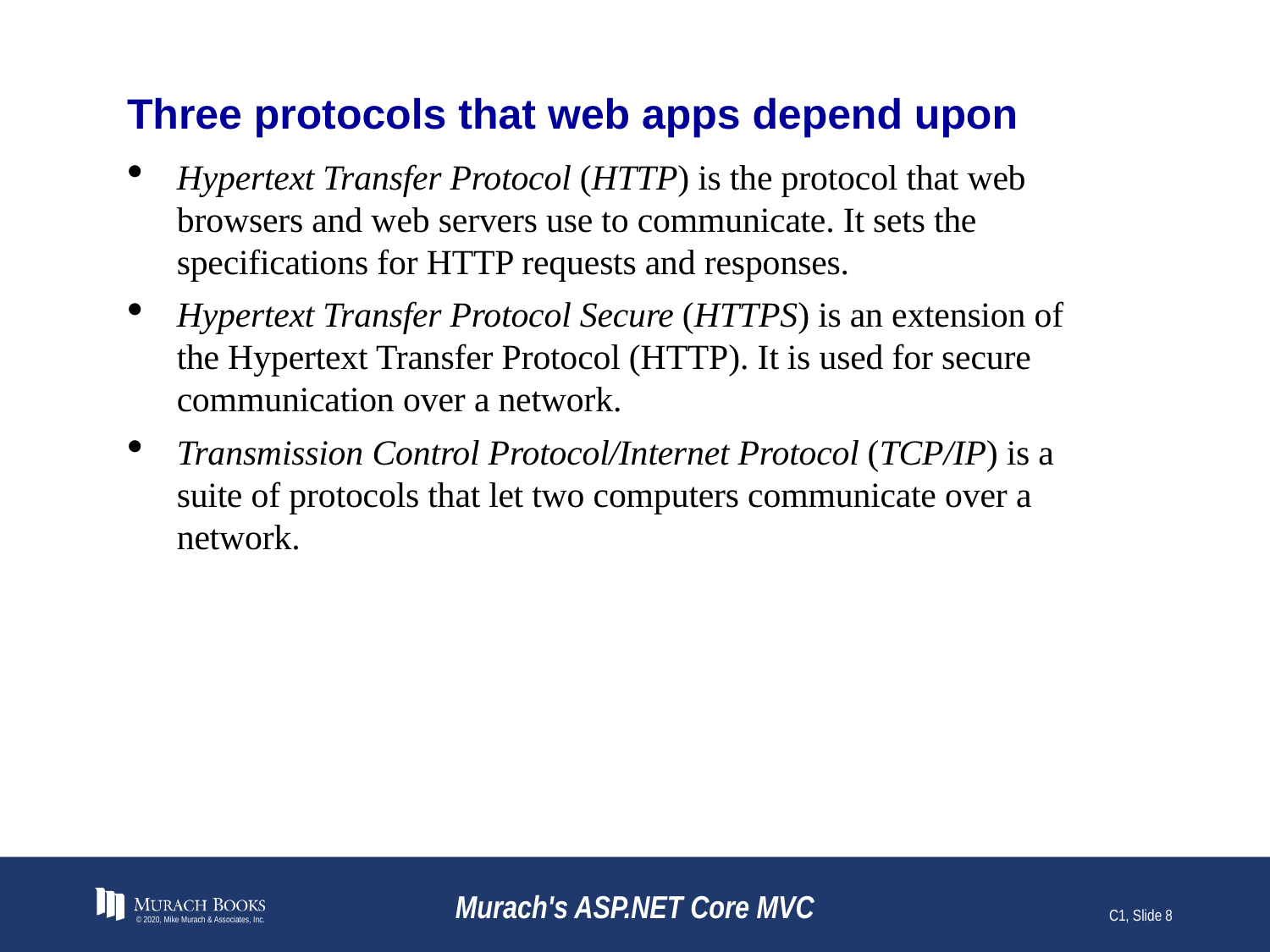

# Three protocols that web apps depend upon
Hypertext Transfer Protocol (HTTP) is the protocol that web browsers and web servers use to communicate. It sets the specifications for HTTP requests and responses.
Hypertext Transfer Protocol Secure (HTTPS) is an extension of the Hypertext Transfer Protocol (HTTP). It is used for secure communication over a network.
Transmission Control Protocol/Internet Protocol (TCP/IP) is a suite of protocols that let two computers communicate over a network.
© 2020, Mike Murach & Associates, Inc.
Murach's ASP.NET Core MVC

C1, Slide 8